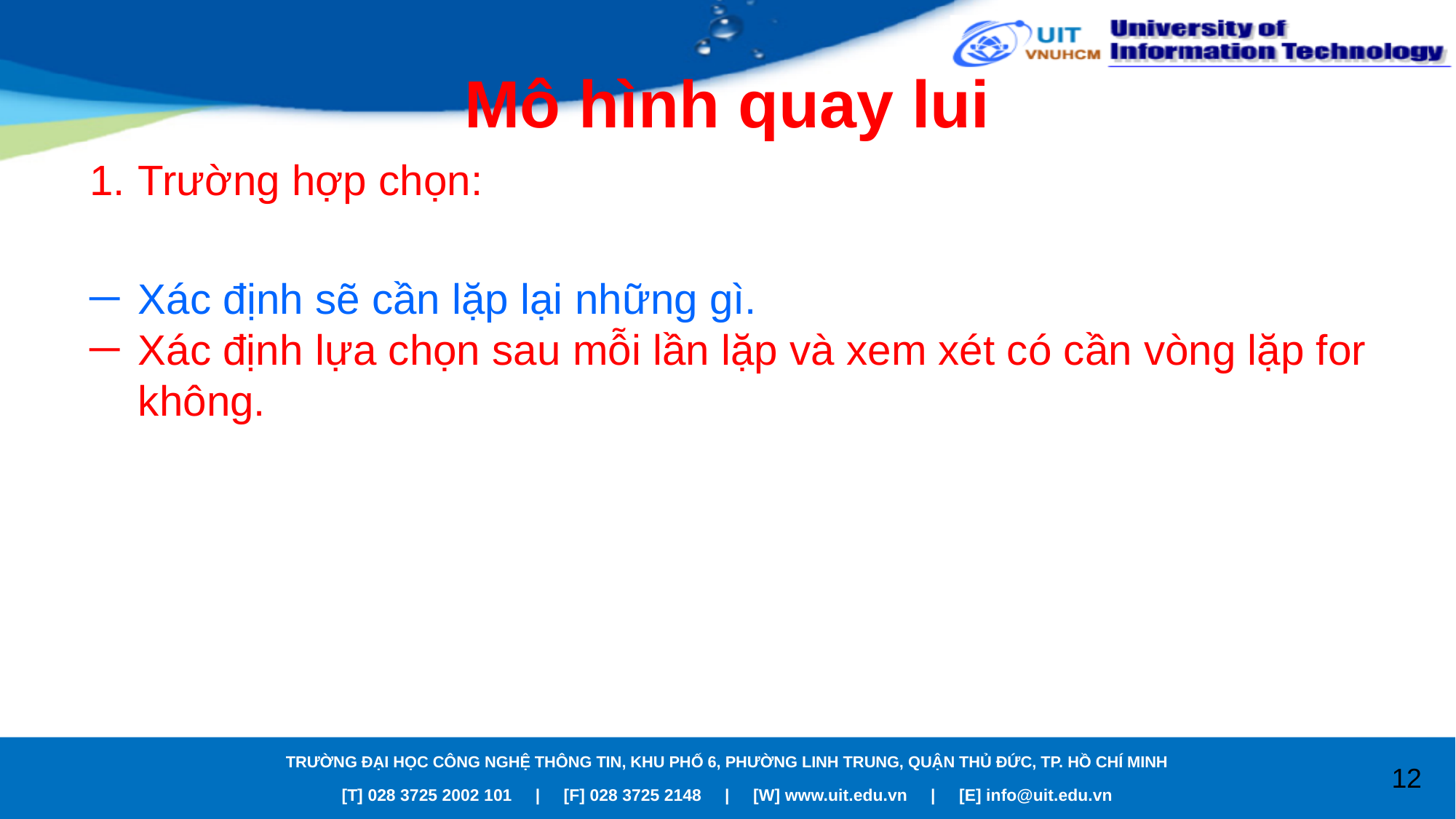

# Mô hình quay lui
Trường hợp chọn:

Xác định sẽ cần lặp lại những gì.
Xác định lựa chọn sau mỗi lần lặp và xem xét có cần vòng lặp for không.